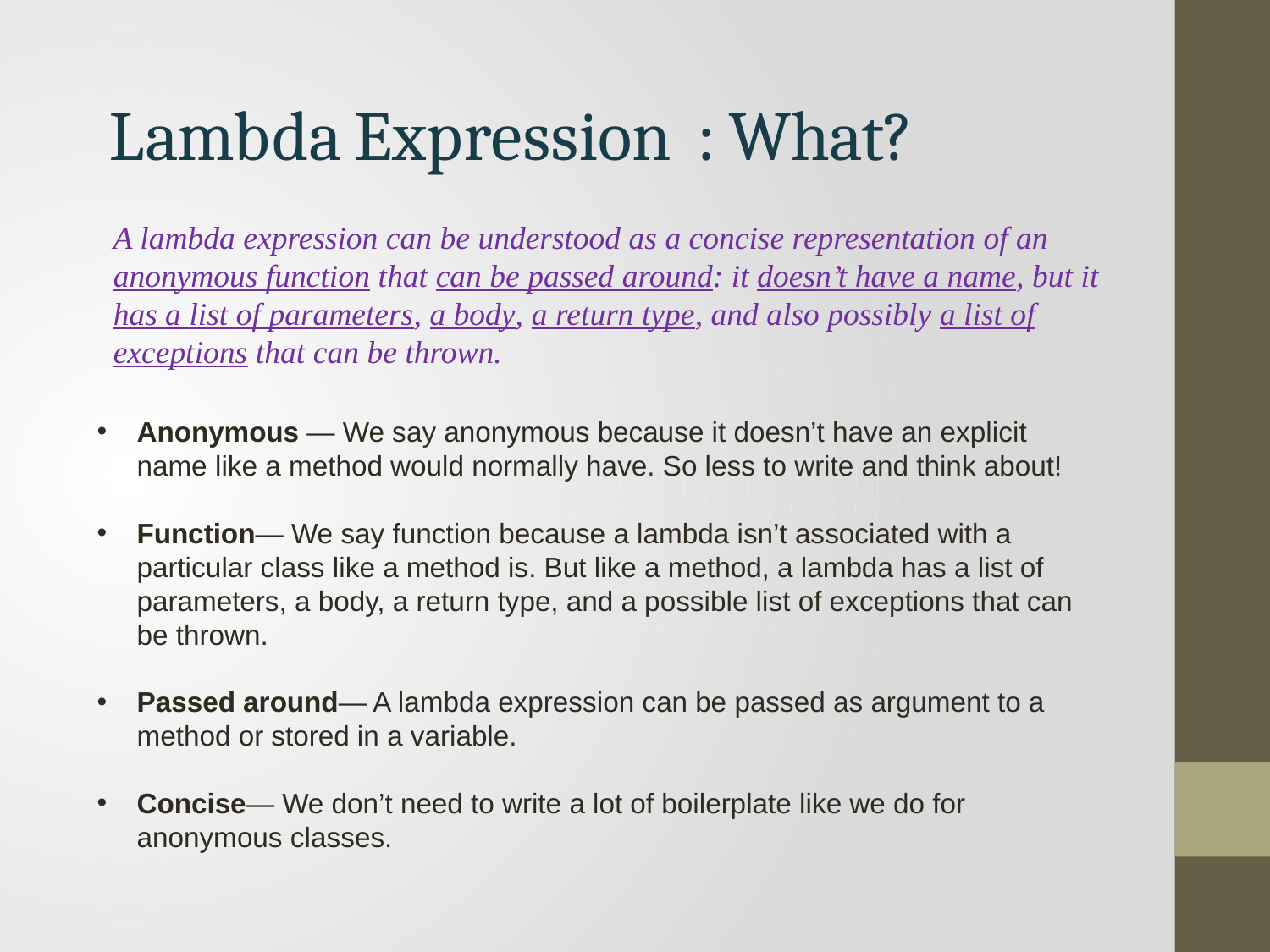

# Lambda Expression  : What?
A lambda expression can be understood as a concise representation of an anonymous function that can be passed around: it doesn’t have a name, but it has a list of parameters, a body, a return type, and also possibly a list of exceptions that can be thrown.
Anonymous — We say anonymous because it doesn’t have an explicit name like a method would normally have. So less to write and think about!

Function— We say function because a lambda isn’t associated with a particular class like a method is. But like a method, a lambda has a list of parameters, a body, a return type, and a possible list of exceptions that can be thrown.

Passed around— A lambda expression can be passed as argument to a method or stored in a variable.

Concise— We don’t need to write a lot of boilerplate like we do for anonymous classes.